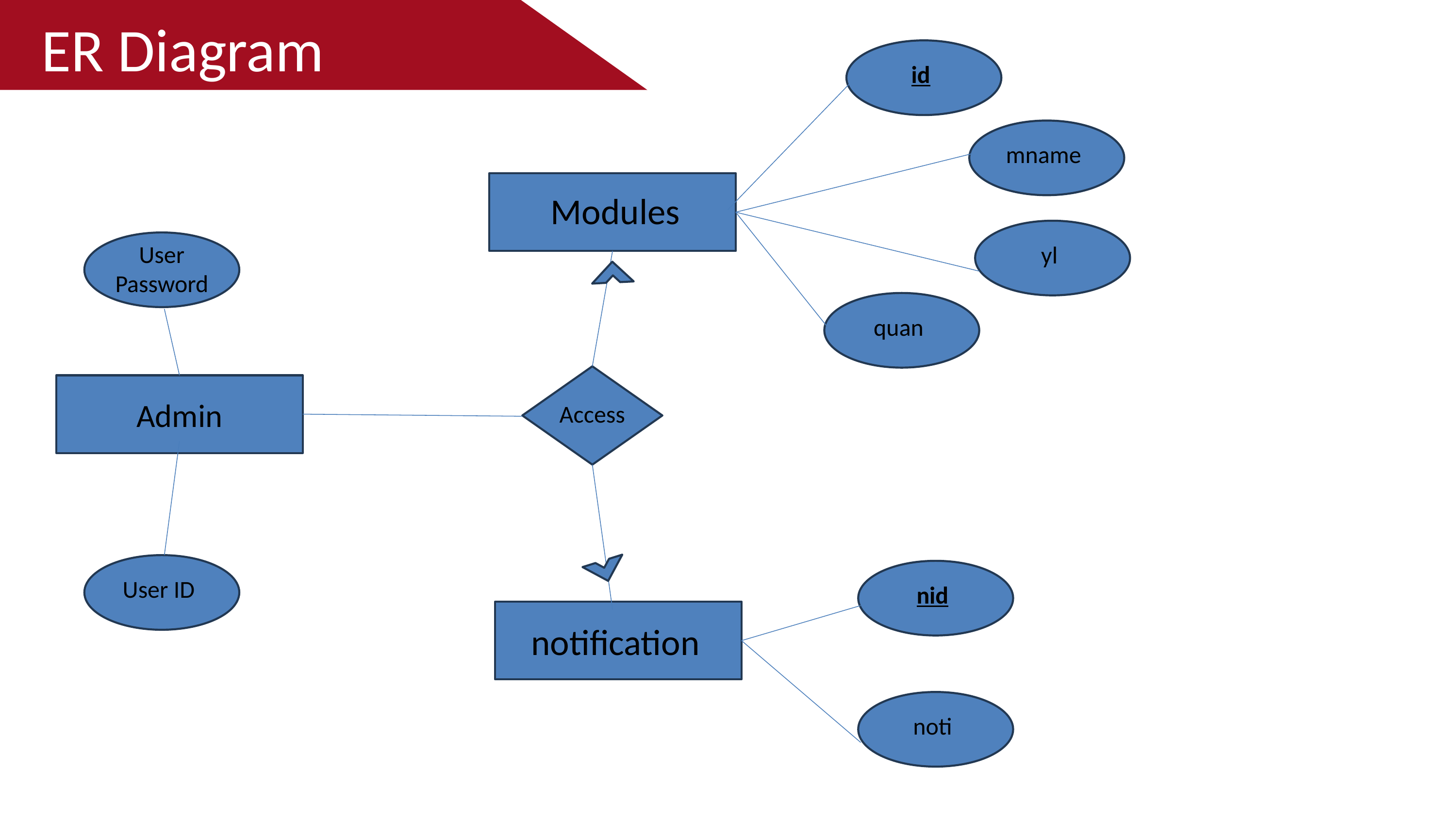

ER Diagram

id

mname

Modules

yl
User Password

quan

# Admin
Access

User ID
nid

notification

noti